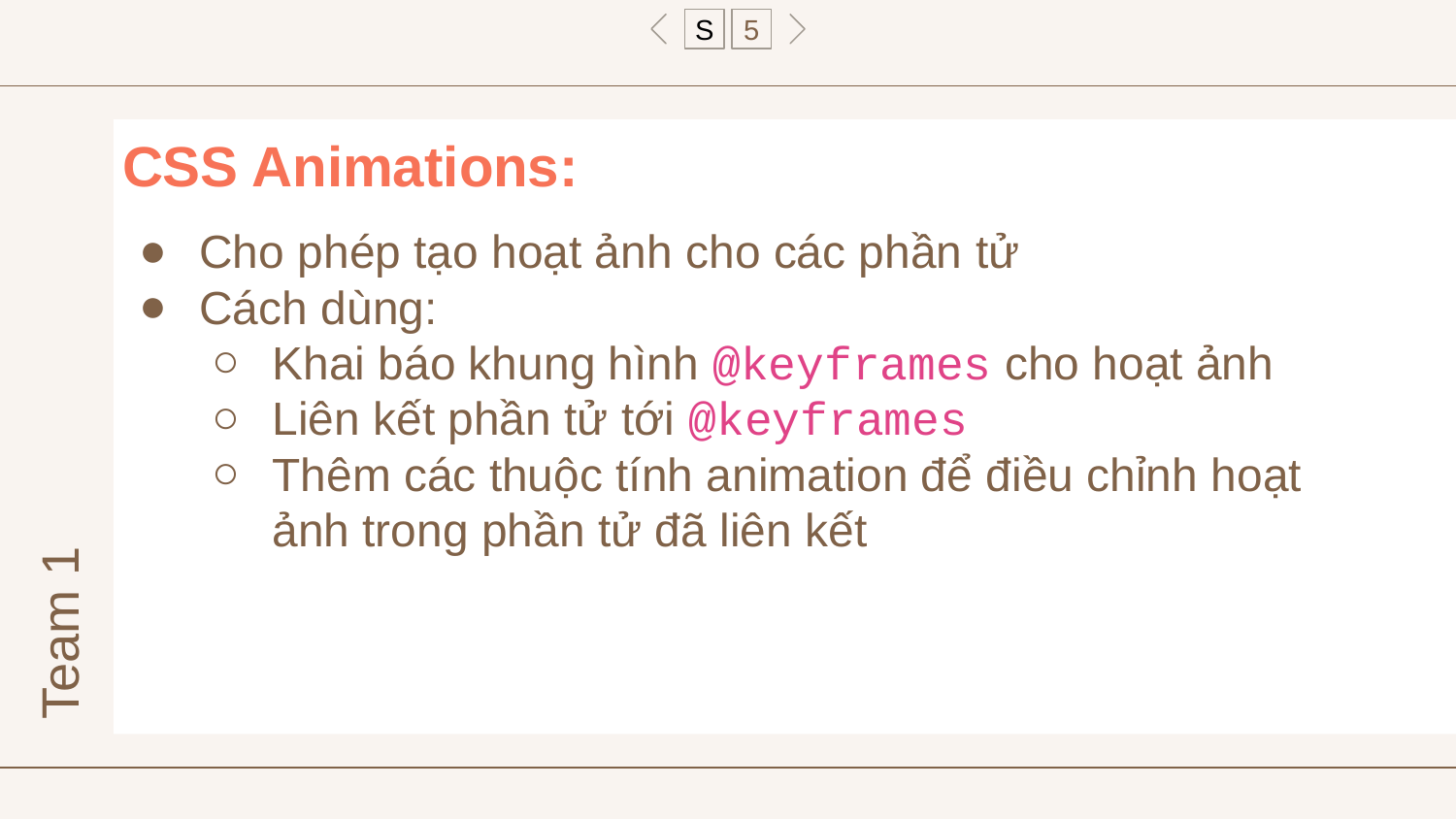

S
5

# CSS Animations:
Cho phép tạo hoạt ảnh cho các phần tử
Cách dùng:
Khai báo khung hình @keyframes cho hoạt ảnh
Liên kết phần tử tới @keyframes
Thêm các thuộc tính animation để điều chỉnh hoạt ảnh trong phần tử đã liên kết
Team 1